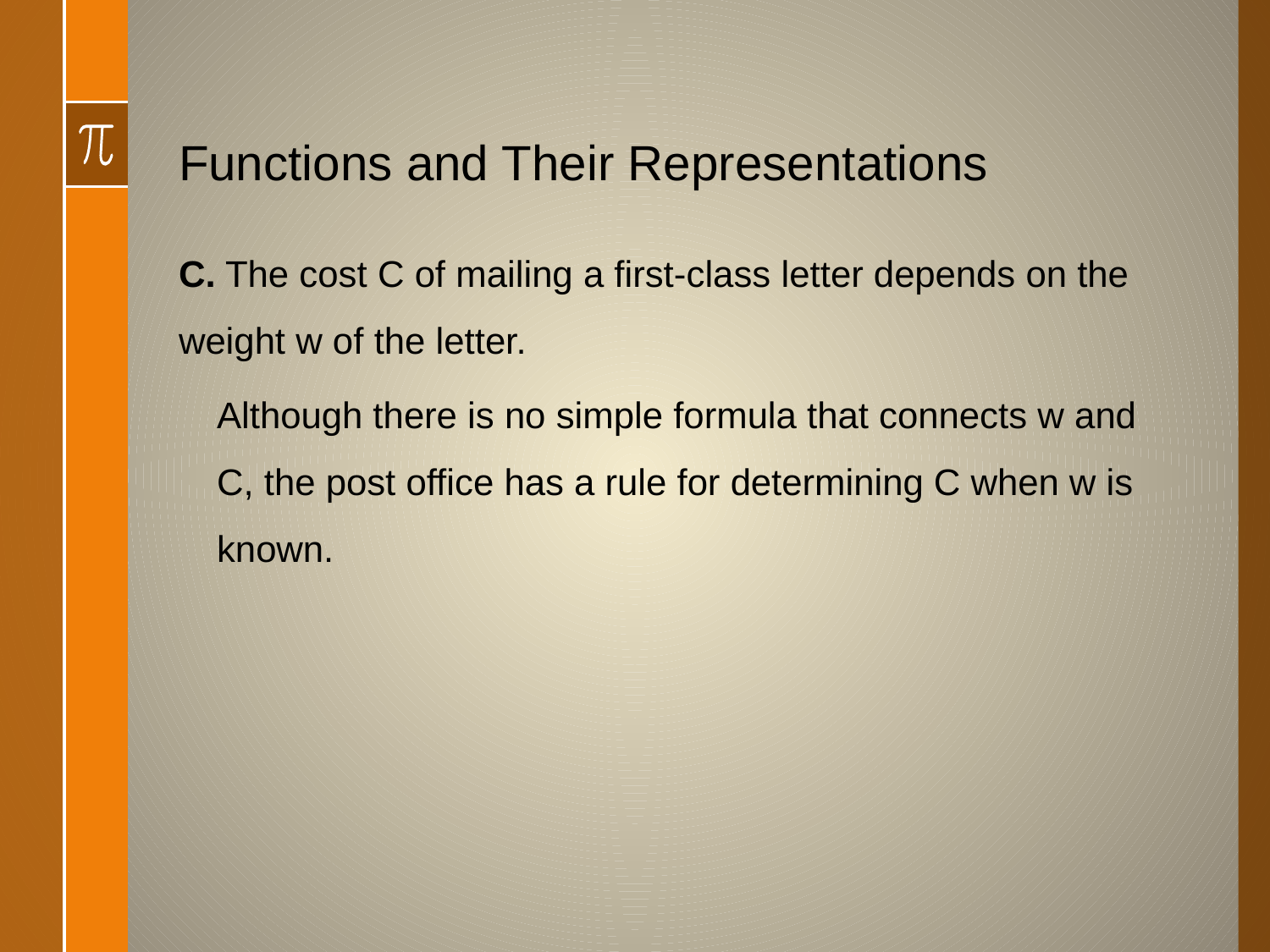

# Functions and Their Representations
C. The cost C of mailing a first-class letter depends on the weight w of the letter.
Although there is no simple formula that connects w and C, the post office has a rule for determining C when w is known.